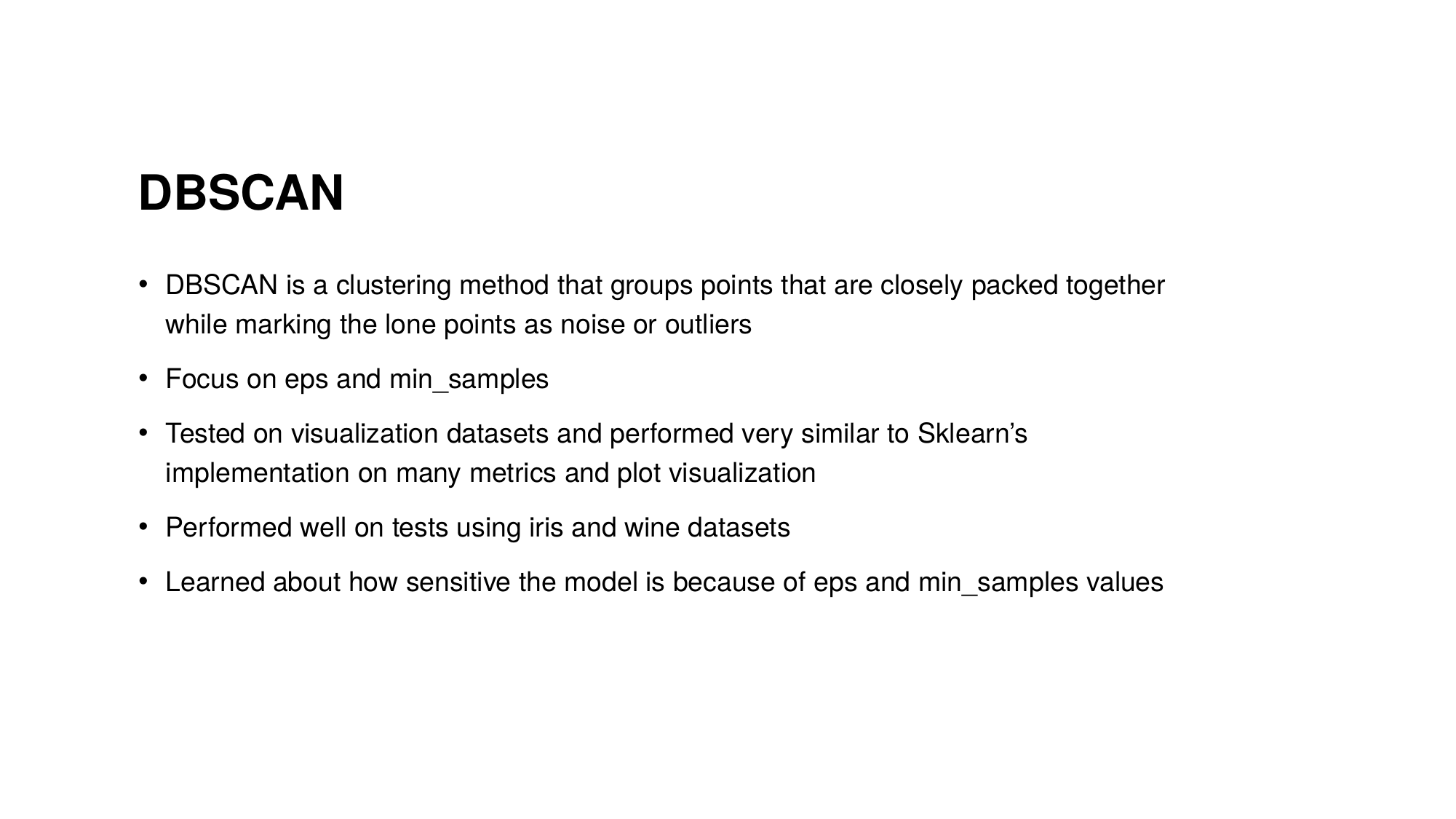

# DBSCAN
DBSCAN is a clustering method that groups points that are closely packed together while marking the lone points as noise or outliers
Focus on eps and min_samples
Tested on visualization datasets and performed very similar to Sklearn’s implementation on many metrics and plot visualization
Performed well on tests using iris and wine datasets
Learned about how sensitive the model is because of eps and min_samples values